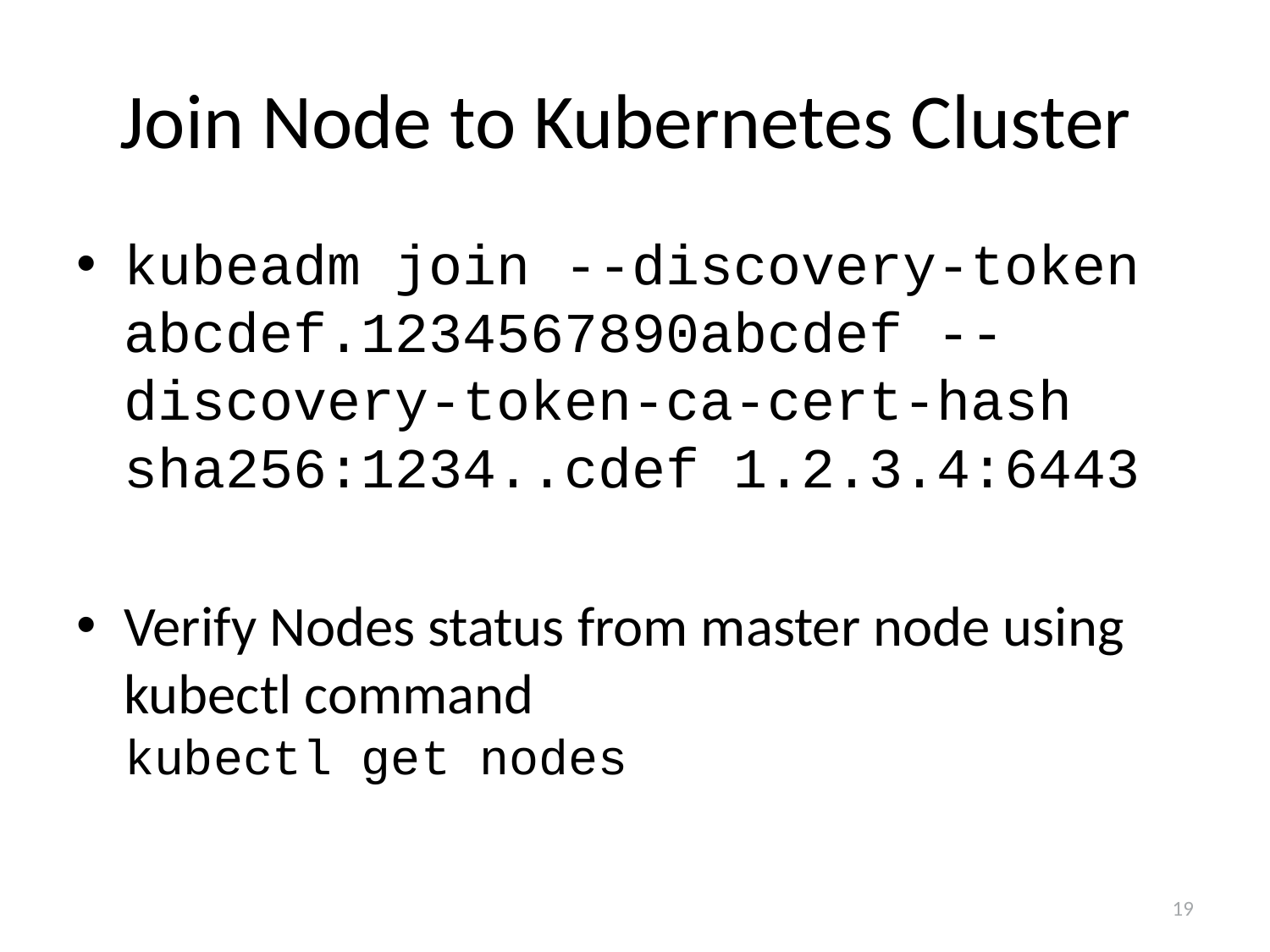

# Join Node to Kubernetes Cluster
kubeadm join --discovery-token abcdef.1234567890abcdef --discovery-token-ca-cert-hash sha256:1234..cdef 1.2.3.4:6443

Verify Nodes status from master node using kubectl command
kubectl get nodes

19